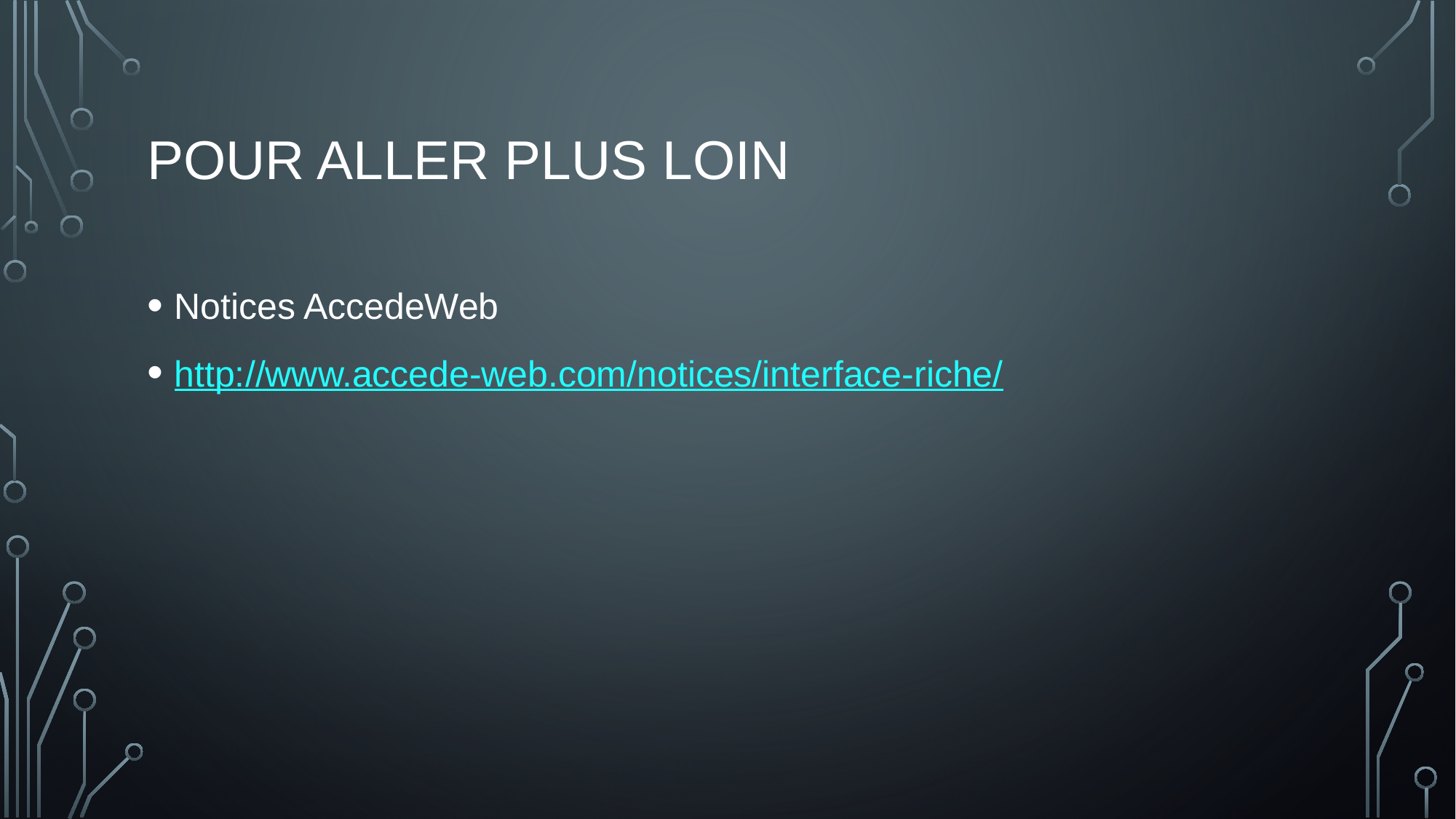

# Pour aller plus loin
Notices AccedeWeb
http://www.accede-web.com/notices/interface-riche/